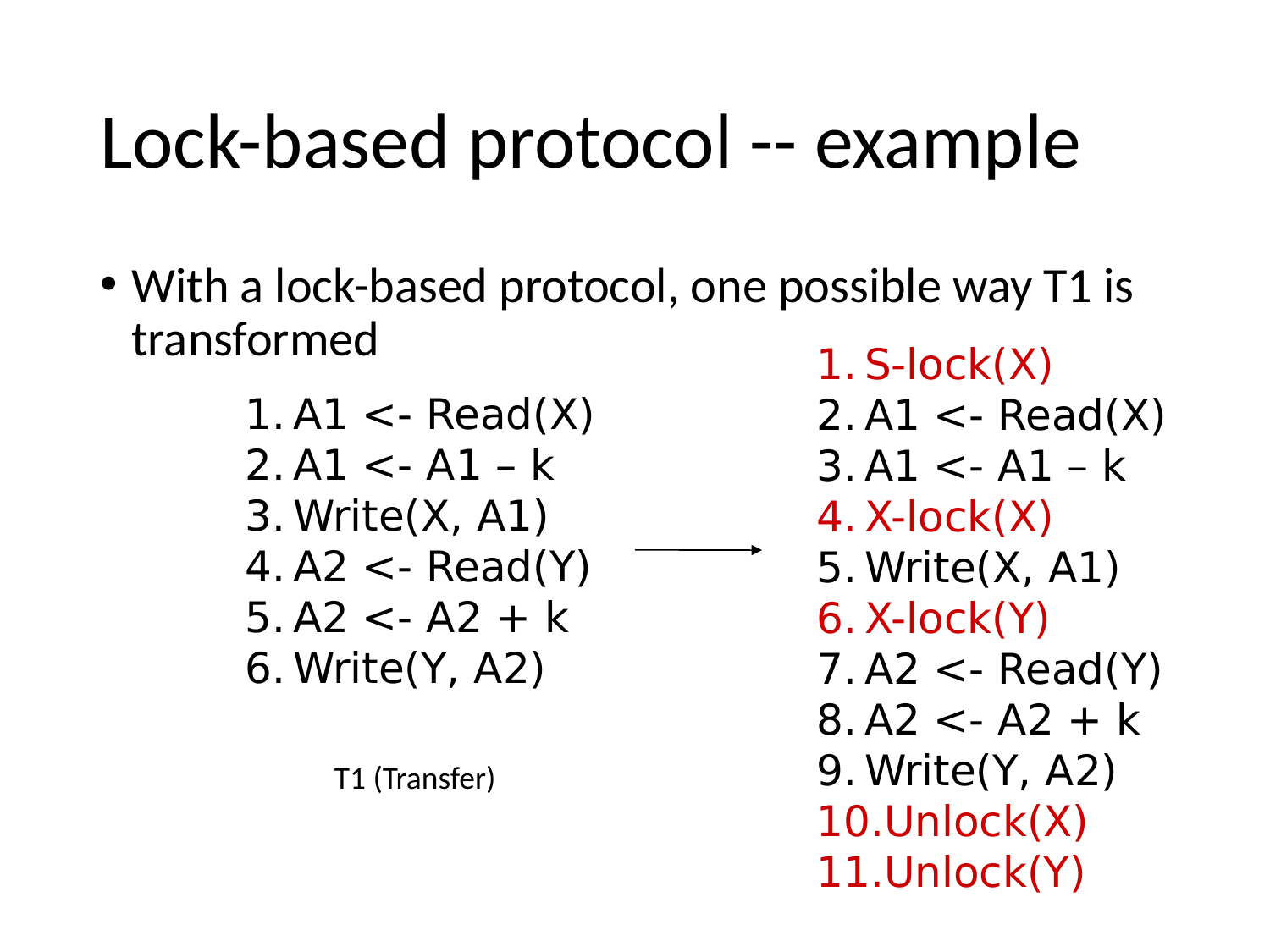

# Lock-based protocol -- example

With a lock-based protocol, one possible way T1 is transformed

S-lock(X)
A1 <- Read(X)
A1 <- A1 – k
X-lock(X)
Write(X, A1)
X-lock(Y)
A2 <- Read(Y)
A2 <- A2 + k
Write(Y, A2)
Unlock(X)
Unlock(Y)

A1 <- Read(X)
A1 <- A1 – k
Write(X, A1)
A2 <- Read(Y)
A2 <- A2 + k
Write(Y, A2)

T1 (Transfer)